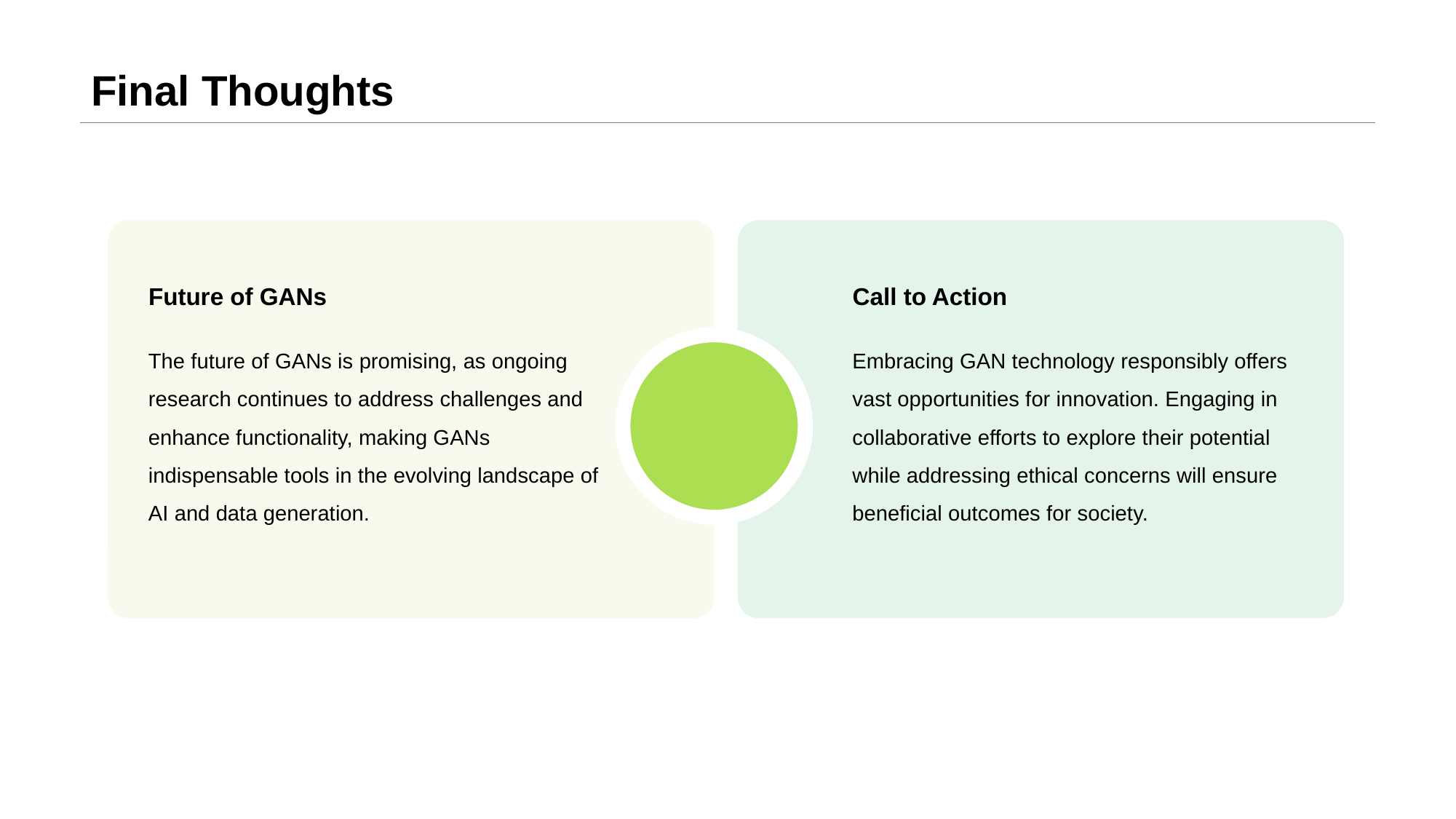

# Final Thoughts

Future of GANs
Call to Action
The future of GANs is promising, as ongoing research continues to address challenges and enhance functionality, making GANs indispensable tools in the evolving landscape of AI and data generation.
Embracing GAN technology responsibly offers vast opportunities for innovation. Engaging in collaborative efforts to explore their potential while addressing ethical concerns will ensure beneficial outcomes for society.